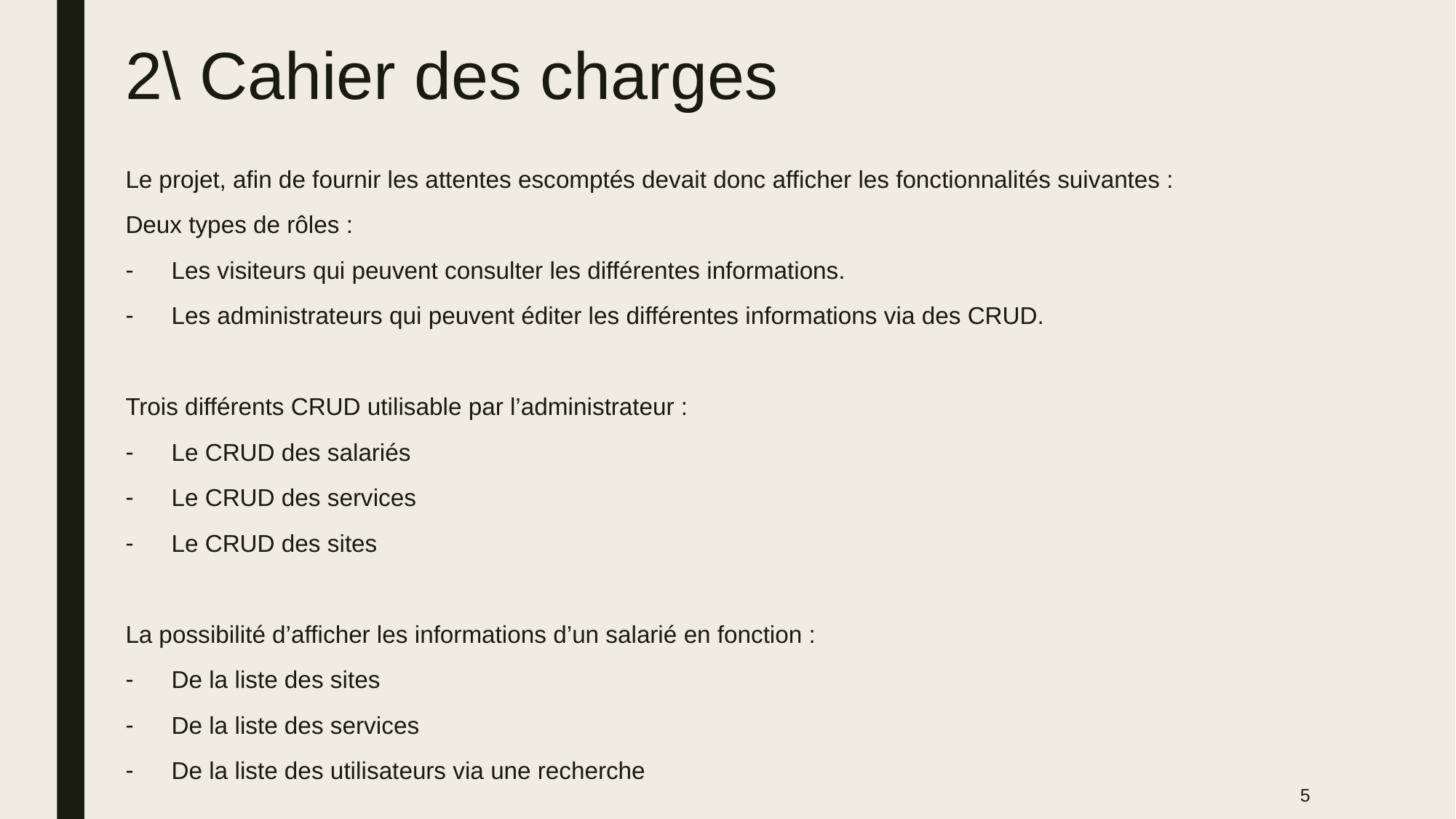

# 2\ Cahier des charges
Le projet, afin de fournir les attentes escomptés devait donc afficher les fonctionnalités suivantes :
Deux types de rôles :
Les visiteurs qui peuvent consulter les différentes informations.
Les administrateurs qui peuvent éditer les différentes informations via des CRUD.

Trois différents CRUD utilisable par l’administrateur :
Le CRUD des salariés
Le CRUD des services
Le CRUD des sites

La possibilité d’afficher les informations d’un salarié en fonction :
De la liste des sites
De la liste des services
De la liste des utilisateurs via une recherche

5